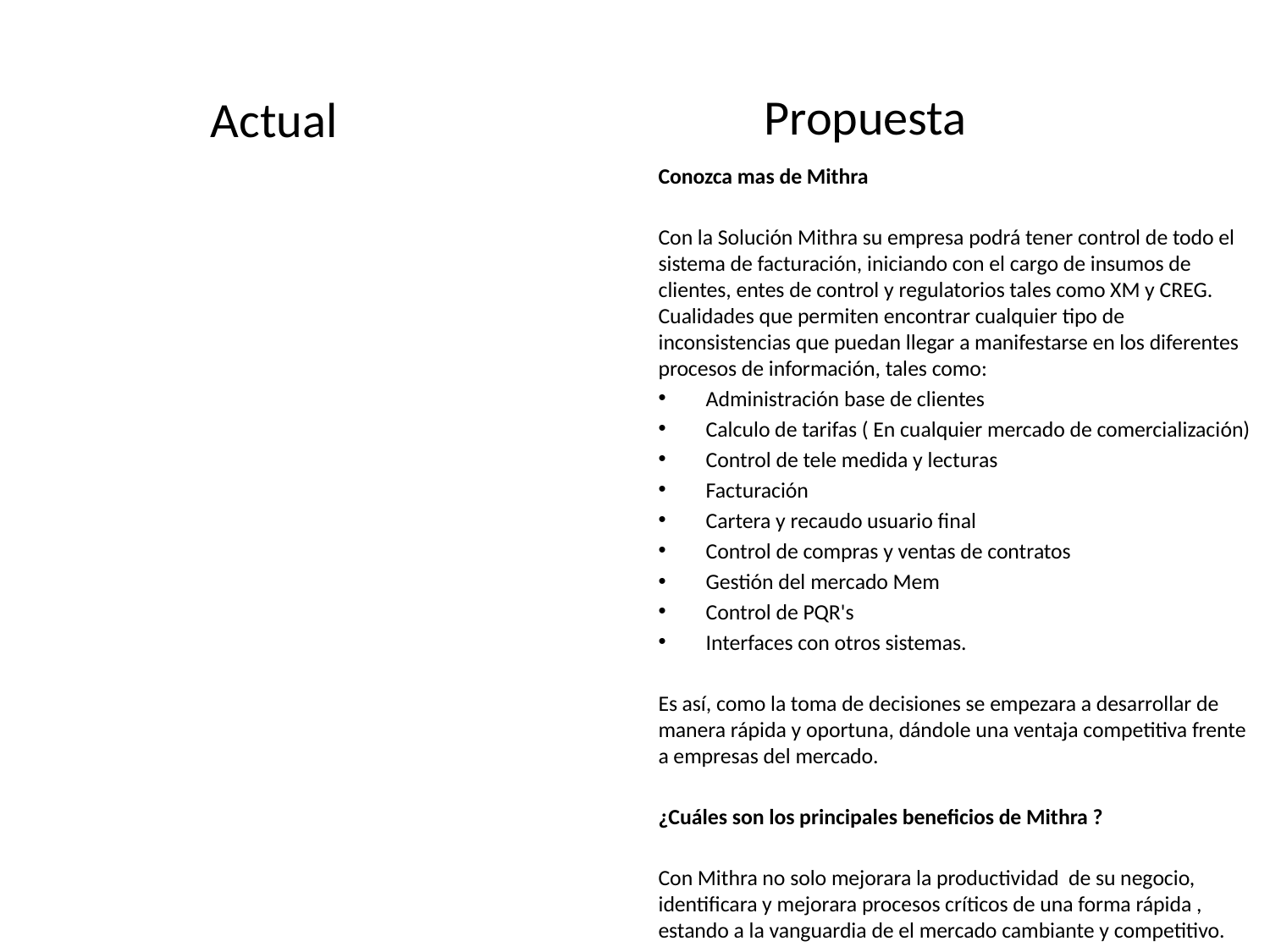

Propuesta
Actual
Conozca mas de Mithra

Con la Solución Mithra su empresa podrá tener control de todo el sistema de facturación, iniciando con el cargo de insumos de clientes, entes de control y regulatorios tales como XM y CREG. Cualidades que permiten encontrar cualquier tipo de inconsistencias que puedan llegar a manifestarse en los diferentes procesos de información, tales como:
Administración base de clientes
Calculo de tarifas ( En cualquier mercado de comercialización)
Control de tele medida y lecturas
Facturación
Cartera y recaudo usuario final
Control de compras y ventas de contratos
Gestión del mercado Mem
Control de PQR's
Interfaces con otros sistemas.

Es así, como la toma de decisiones se empezara a desarrollar de manera rápida y oportuna, dándole una ventaja competitiva frente a empresas del mercado.

¿Cuáles son los principales beneficios de Mithra ?

Con Mithra no solo mejorara la productividad  de su negocio,  identificara y mejorara procesos críticos de una forma rápida , estando a la vanguardia de el mercado cambiante y competitivo.